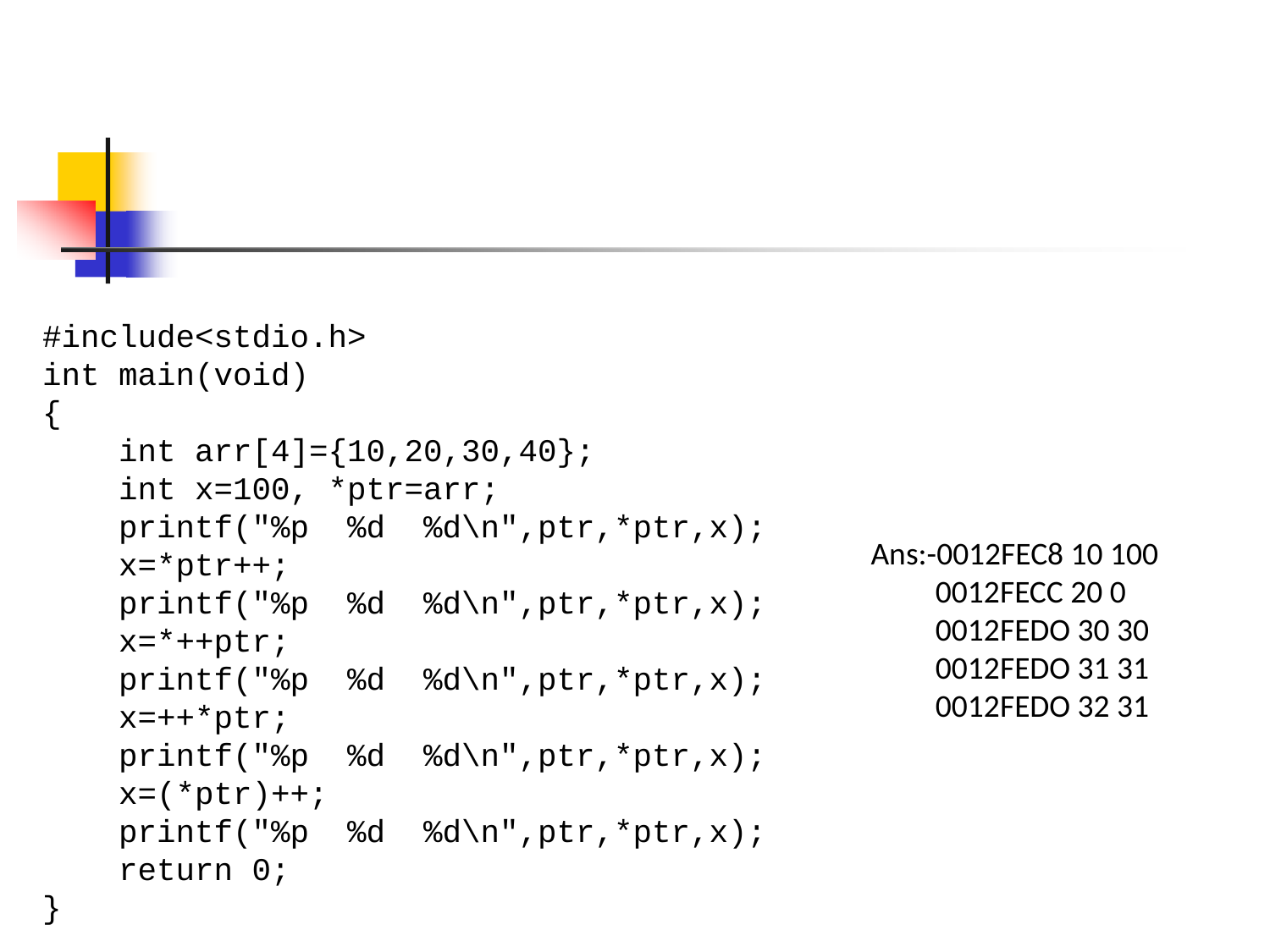

#include<stdio.h>
int main(void)
{
    int arr[4]={10,20,30,40};
    int x=100, *ptr=arr;
    printf("%p  %d  %d\n",ptr,*ptr,x);
    x=*ptr++;
    printf("%p  %d  %d\n",ptr,*ptr,x);
    x=*++ptr;
    printf("%p  %d  %d\n",ptr,*ptr,x);
    x=++*ptr;
    printf("%p  %d  %d\n",ptr,*ptr,x);
    x=(*ptr)++;
    printf("%p  %d  %d\n",ptr,*ptr,x);
    return 0;
}

Ans:-0012FEC8 10 100
         0012FECC 20 0
         0012FEDO 30 30
         0012FEDO 31 31
         0012FEDO 32 31